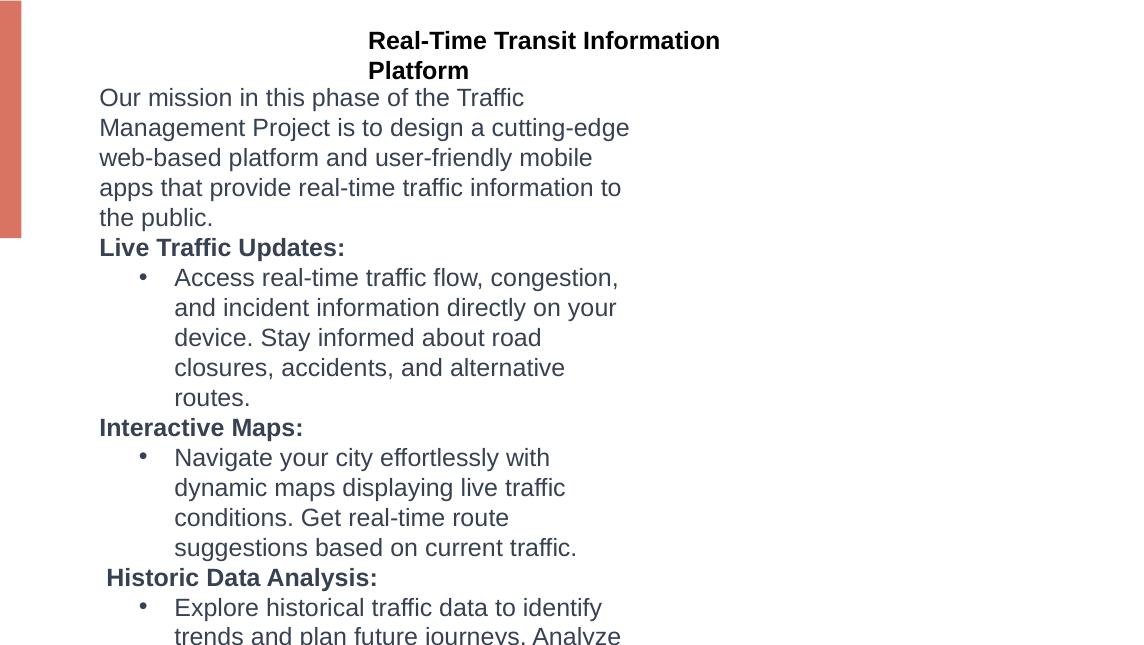

# Real-Time Transit Information Platform
Our mission in this phase of the Traffic Management Project is to design a cutting-edge web-based platform and user-friendly mobile apps that provide real-time traffic information to the public.
Live Traffic Updates:
Access real-time traffic flow, congestion, and incident information directly on your device. Stay informed about road closures, accidents, and alternative routes.
Interactive Maps:
Navigate your city effortlessly with dynamic maps displaying live traffic conditions. Get real-time route suggestions based on current traffic.
 Historic Data Analysis:
Explore historical traffic data to identify trends and plan future journeys. Analyze traffic patterns for city planning purposes.